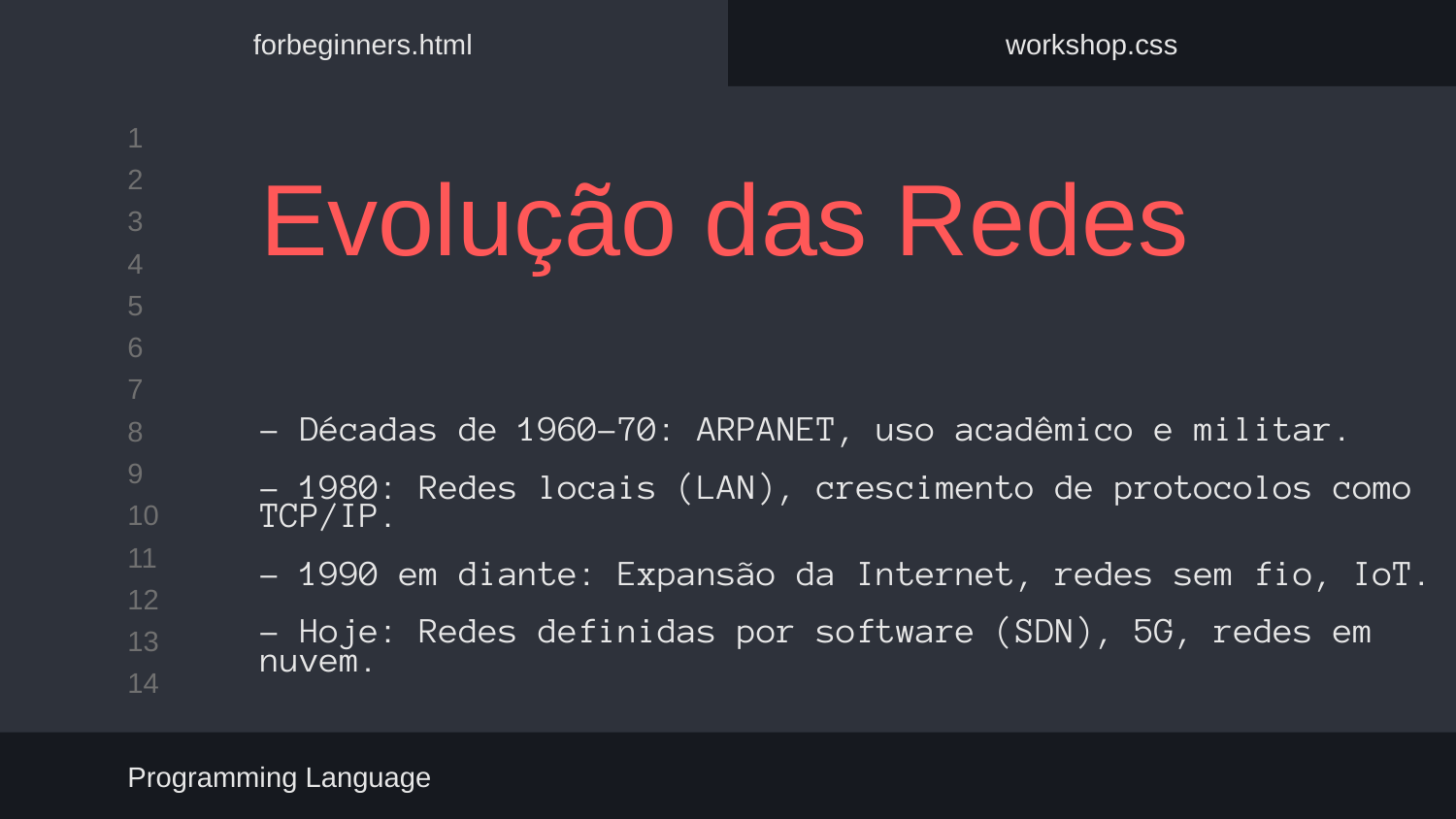

forbeginners.html
workshop.css
# Evolução das Redes
- Décadas de 1960-70: ARPANET, uso acadêmico e militar.
- 1980: Redes locais (LAN), crescimento de protocolos como TCP/IP.
- 1990 em diante: Expansão da Internet, redes sem fio, IoT.
- Hoje: Redes definidas por software (SDN), 5G, redes em nuvem.
Programming Language